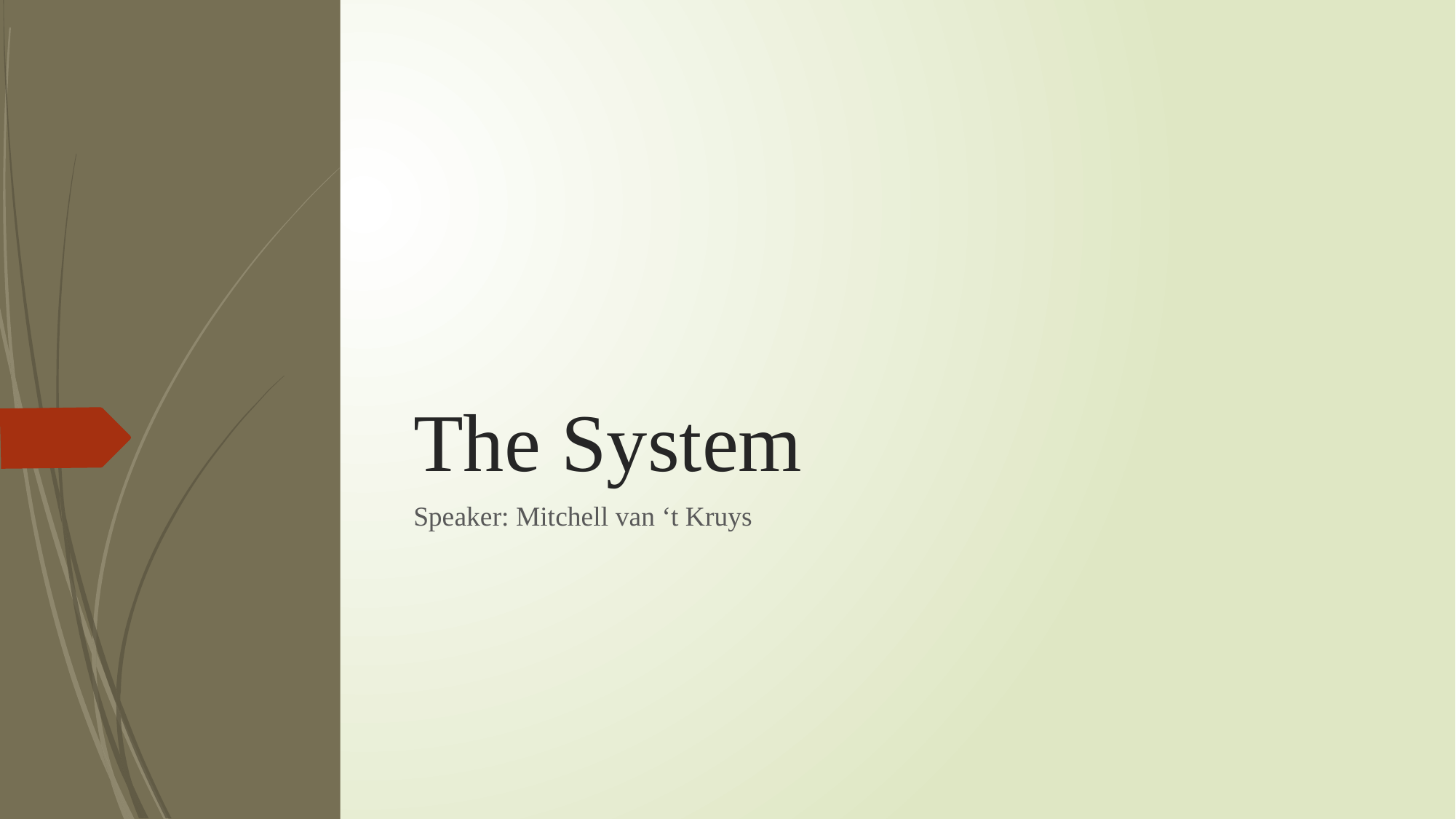

# The System

Speaker: Mitchell van ‘t Kruys